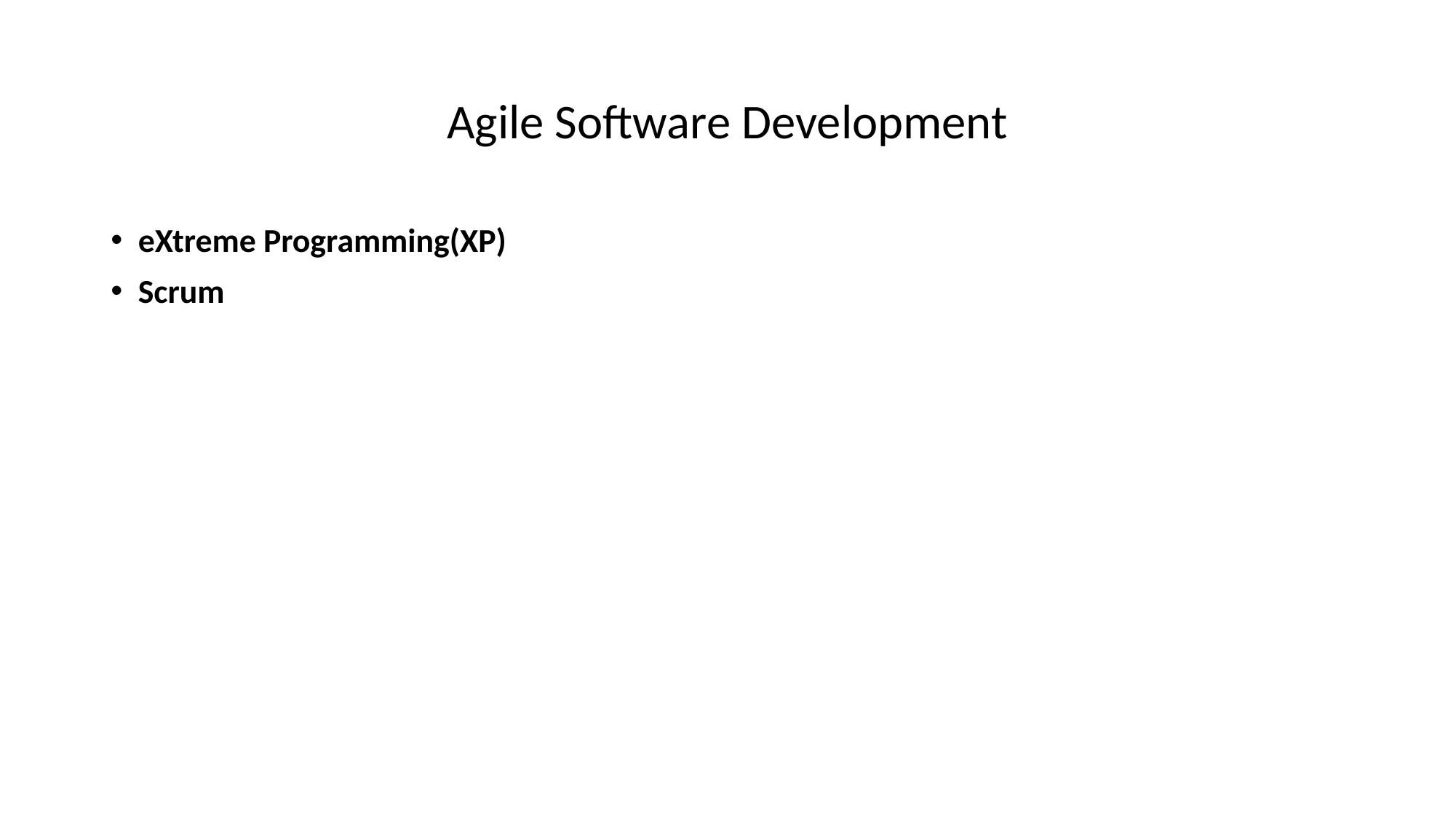

# Agile Software Development
eXtreme Programming(XP)
Scrum